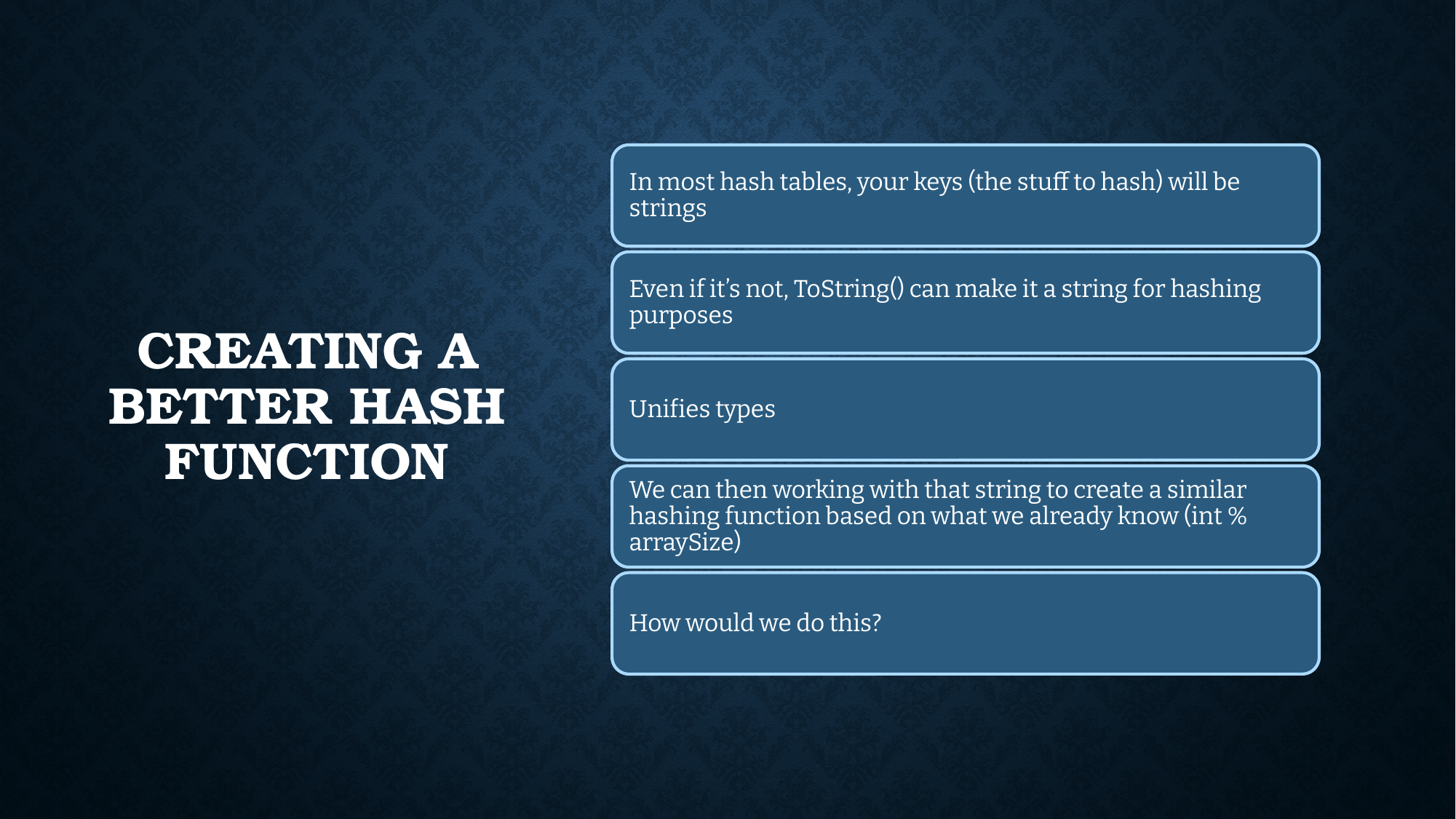

# Creating a better hash function
In most hash tables, your keys (the stuff to hash) will be strings
Even if it’s not, ToString() can make it a string for hashing purposes
Unifies types
We can then working with that string to create a similar hashing function based on what we already know (int % arraySize)
How would we do this?